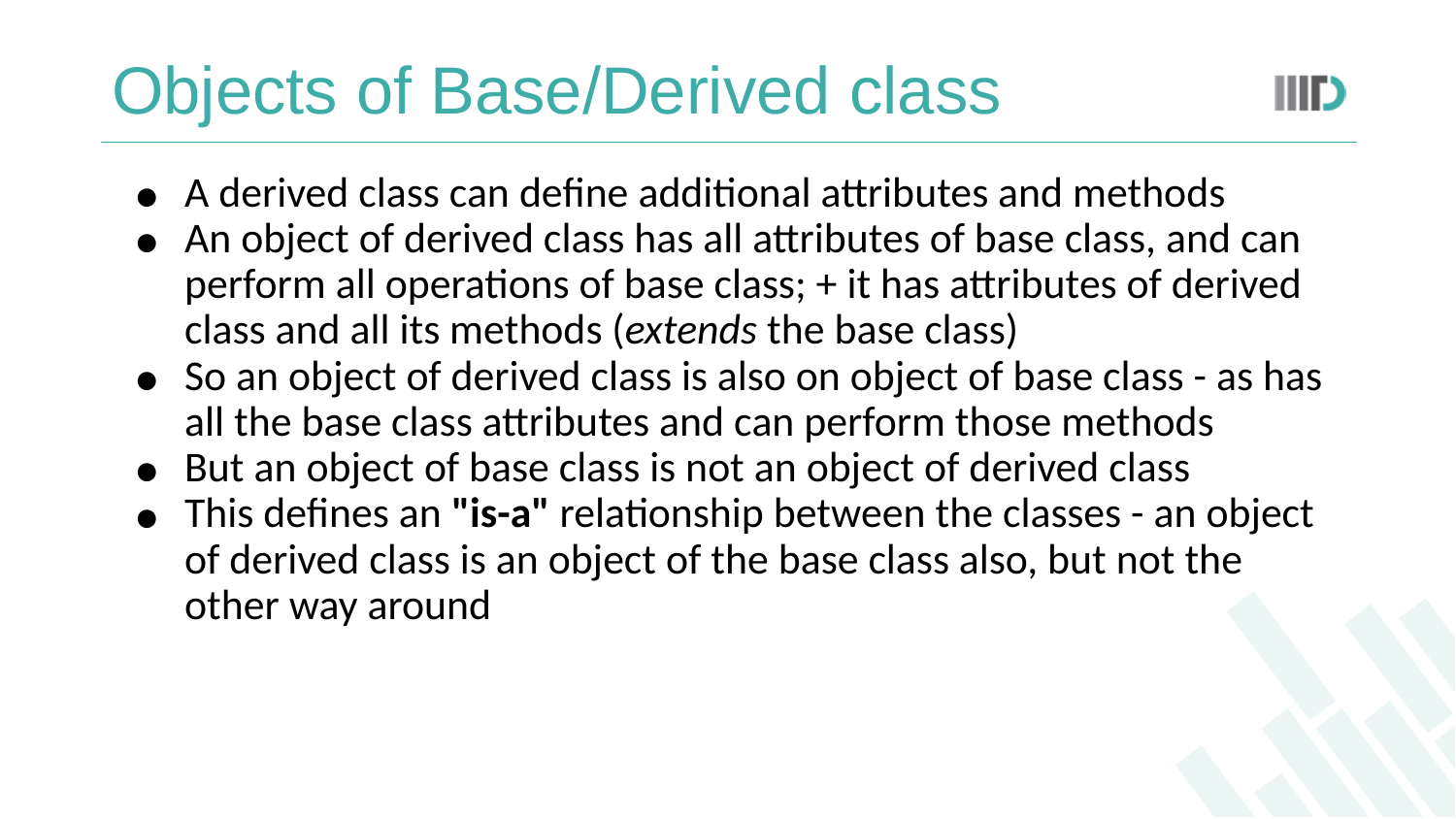

# Objects of Base/Derived class
A derived class can define additional attributes and methods
An object of derived class has all attributes of base class, and can perform all operations of base class; + it has attributes of derived class and all its methods (extends the base class)
So an object of derived class is also on object of base class - as has all the base class attributes and can perform those methods
But an object of base class is not an object of derived class
This defines an "is-a" relationship between the classes - an object of derived class is an object of the base class also, but not the other way around